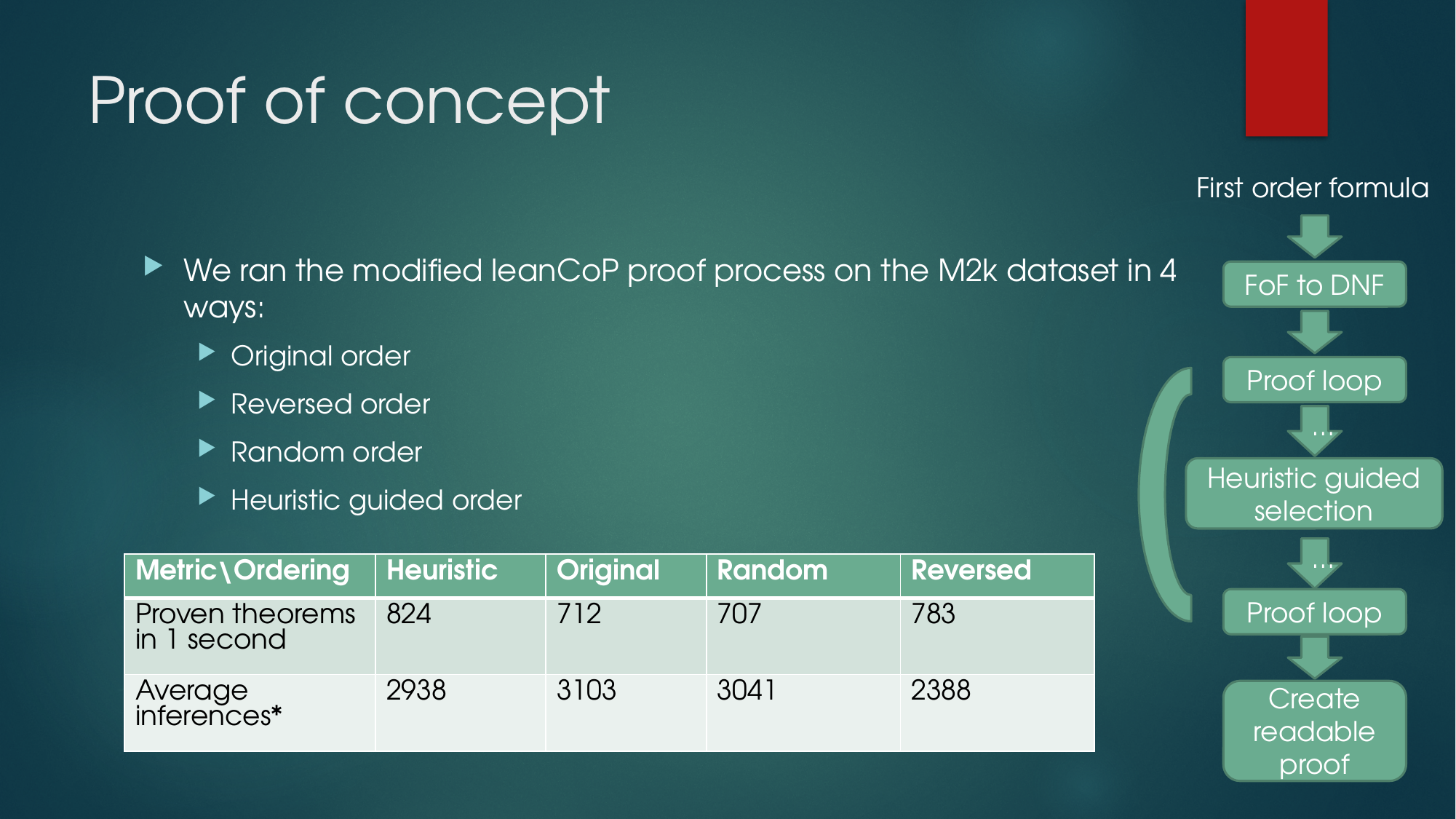

# Proof of concept
First order formula

We ran the modified leanCoP proof process on the M2k dataset in 4 ways:
Original order
Reversed order
Random order
Heuristic guided order

FoF to DNF

Proof loop
…

Heuristic guided selection
…
| Metric\Ordering | Heuristic | Original | Random | Reversed |
| --- | --- | --- | --- | --- |
| Proven theorems in 1 second | 824 | 712 | 707 | 783 |
| Average inferences\* | 2938 | 3103 | 3041 | 2388 |
Proof loop

Create readable proof